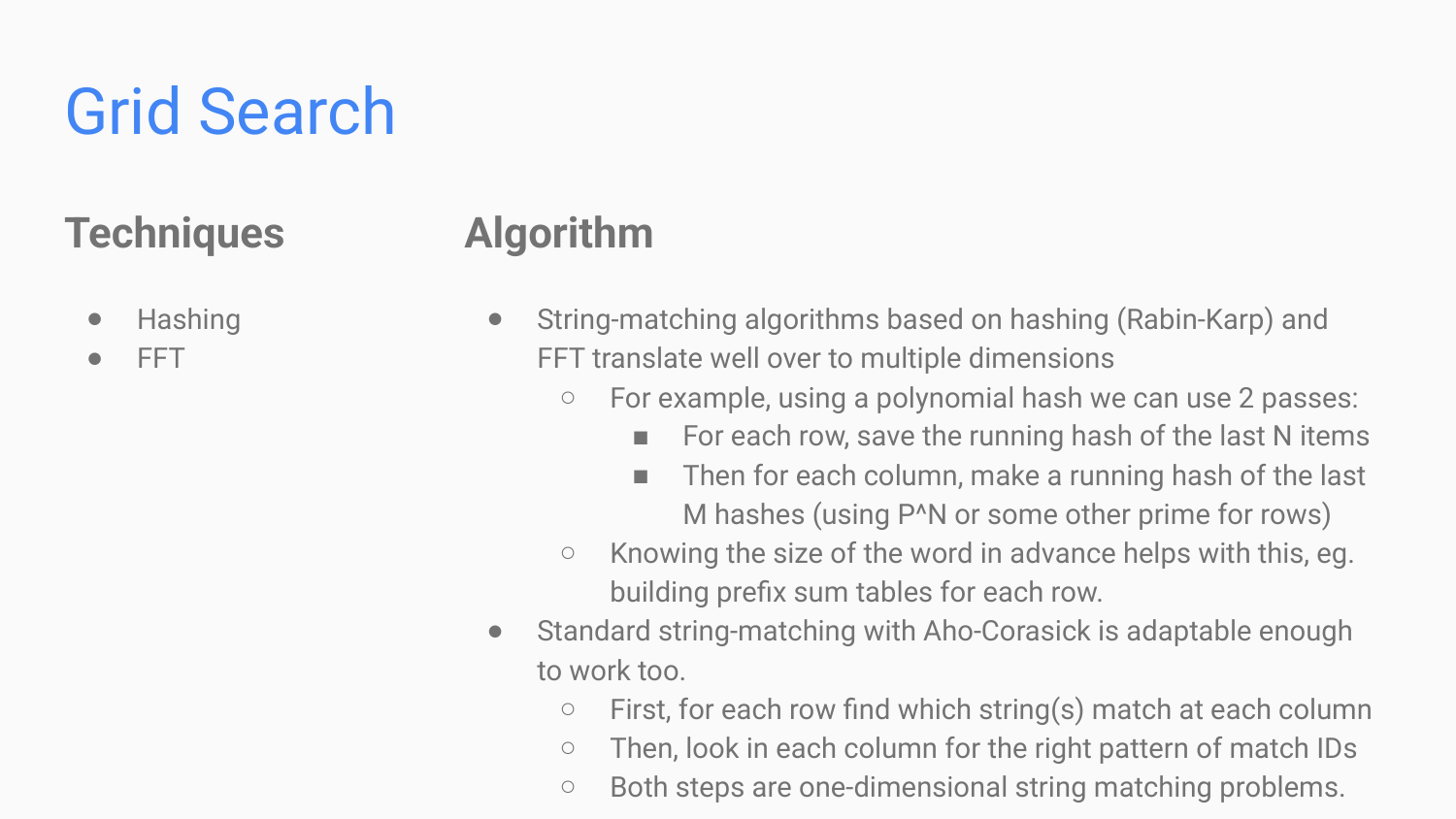

Grid Search
Techniques
Algorithm
Hashing
FFT
String-matching algorithms based on hashing (Rabin-Karp) and FFT translate well over to multiple dimensions
For example, using a polynomial hash we can use 2 passes:
For each row, save the running hash of the last N items
Then for each column, make a running hash of the last M hashes (using P^N or some other prime for rows)
Knowing the size of the word in advance helps with this, eg. building prefix sum tables for each row.
Standard string-matching with Aho-Corasick is adaptable enough to work too.
First, for each row find which string(s) match at each column
Then, look in each column for the right pattern of match IDs
Both steps are one-dimensional string matching problems.